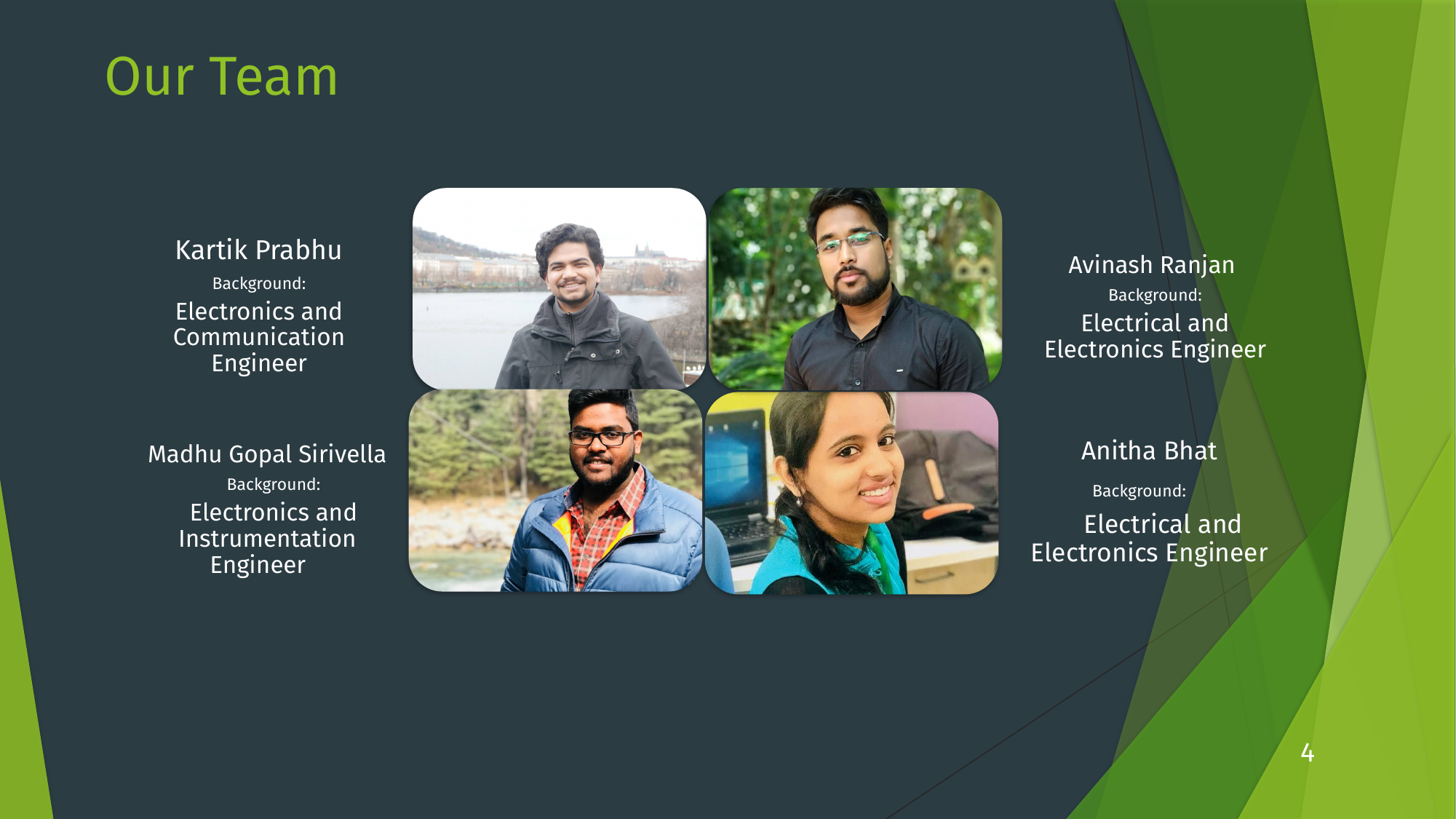

# Our Team
Kartik Prabhu
Background:
Electronics and Communication Engineer
Madhu Gopal Sirivella
Background:
Electronics and Instrumentation   Engineer
Avinash Ranjan
Background:
Electrical and Electronics Engineer
Anitha Bhat
Background:
    Electrical and Electronics Engineer
4